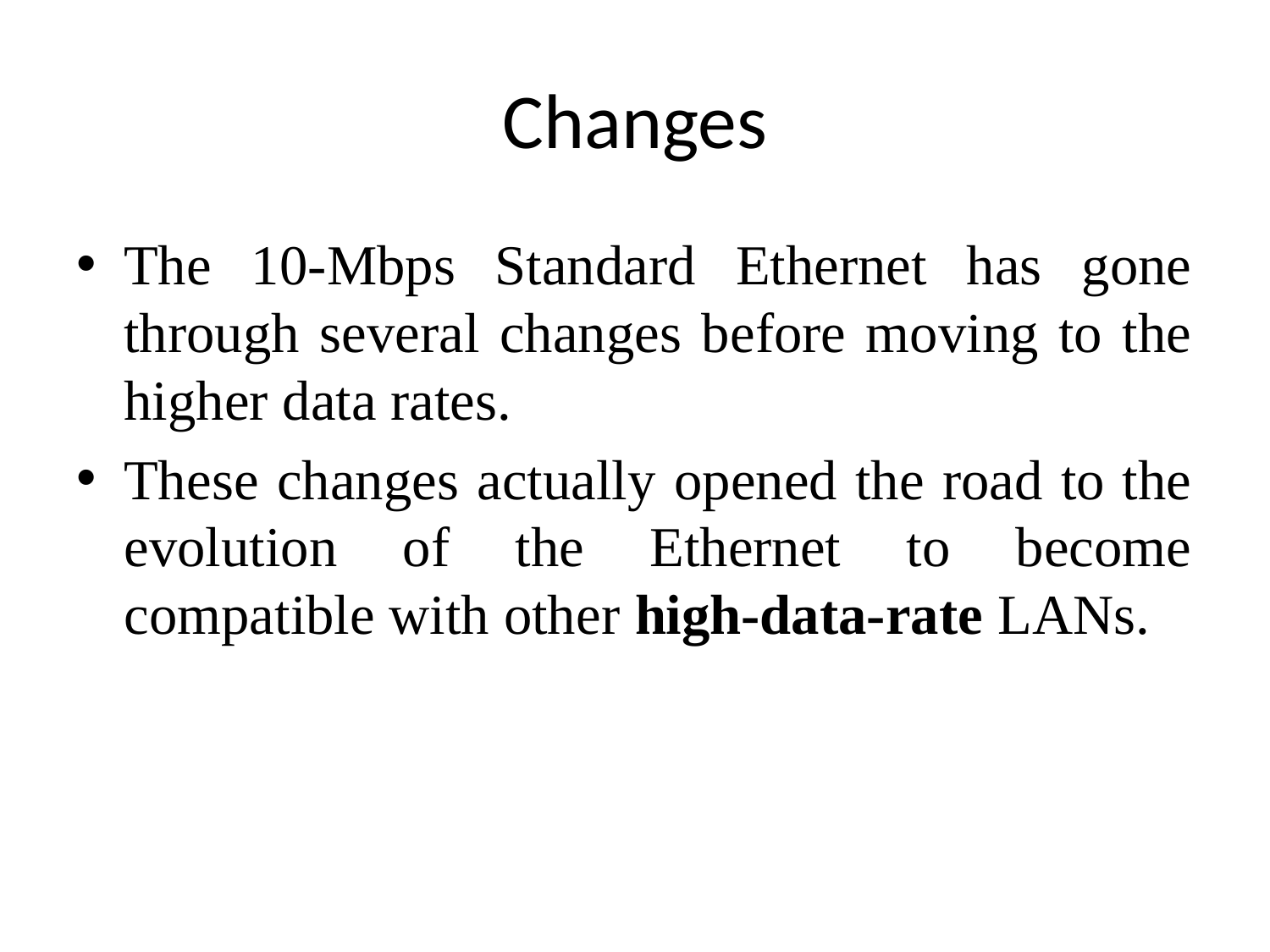

# Changes
The 10-Mbps Standard Ethernet has gone through several changes before moving to the higher data rates.
These changes actually opened the road to the evolution of the Ethernet to become compatible with other high-data-rate LANs.